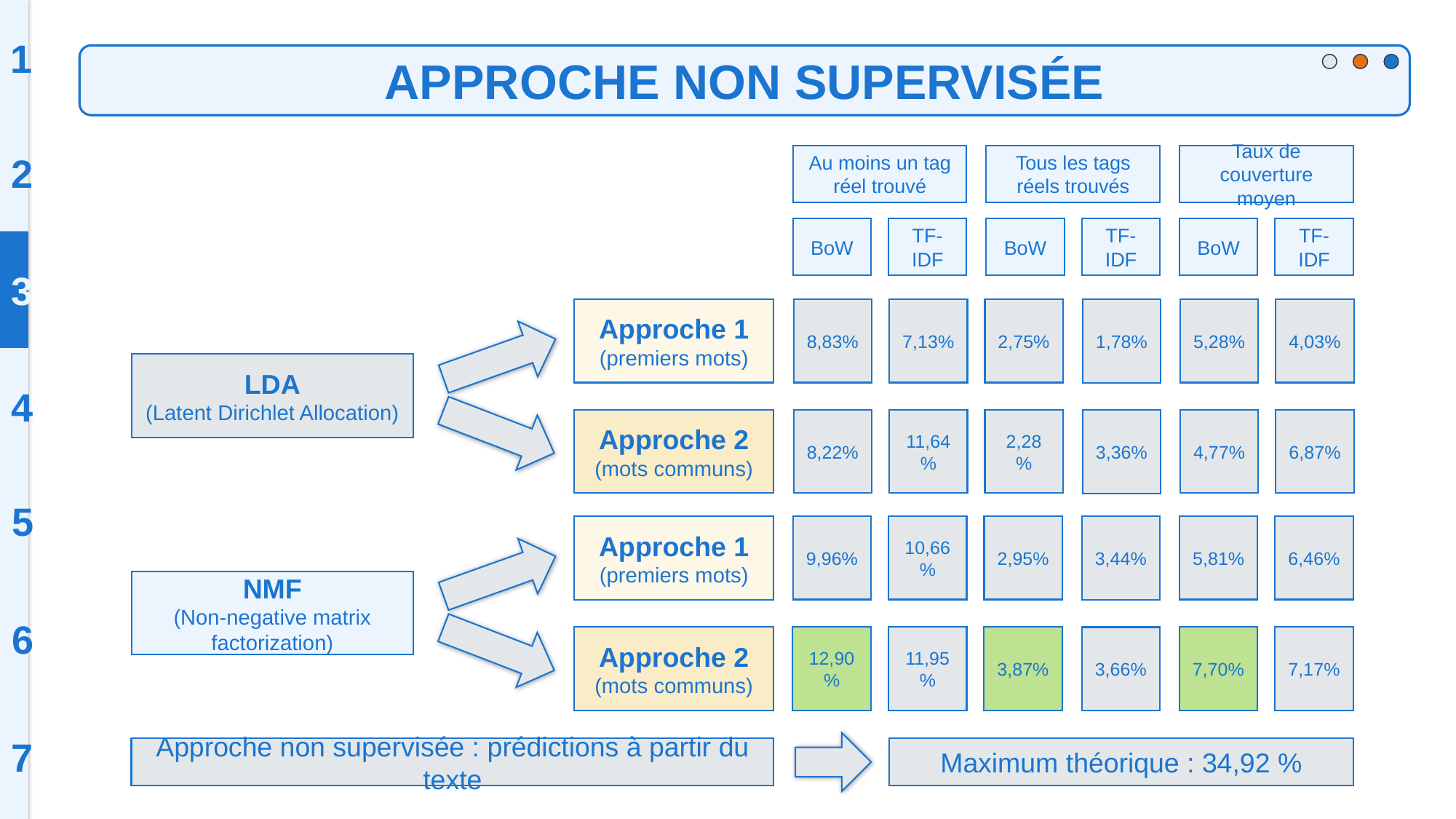

1
APPROCHE NON SUPERVISÉE

2
Au moins un tag réel trouvé
Tous les tags réels trouvés
Taux de couverture moyen
TF-IDF
BoW
TF-IDF
BoW
TF-IDF
BoW

3
Approche 1
(premiers mots)
8,83%
7,13%
2,75%
5,28%
4,03%
1,78%

LDA
(Latent Dirichlet Allocation)
4

Approche 2
(mots communs)
8,22%
11,64%
2,28 %
4,77%
6,87%
3,36%
5
9,96%
10,66%
2,95%
5,81%
6,46%
Approche 1
(premiers mots)
3,44%

NMF
(Non-negative matrix factorization)
6

Approche 2
(mots communs)
12,90%
12,90%
11,95%
3,87%
3,87%
7,70%
7,70%
7,17%
3,66%
7

Approche non supervisée : prédictions à partir du texte
Maximum théorique : 34,92 %